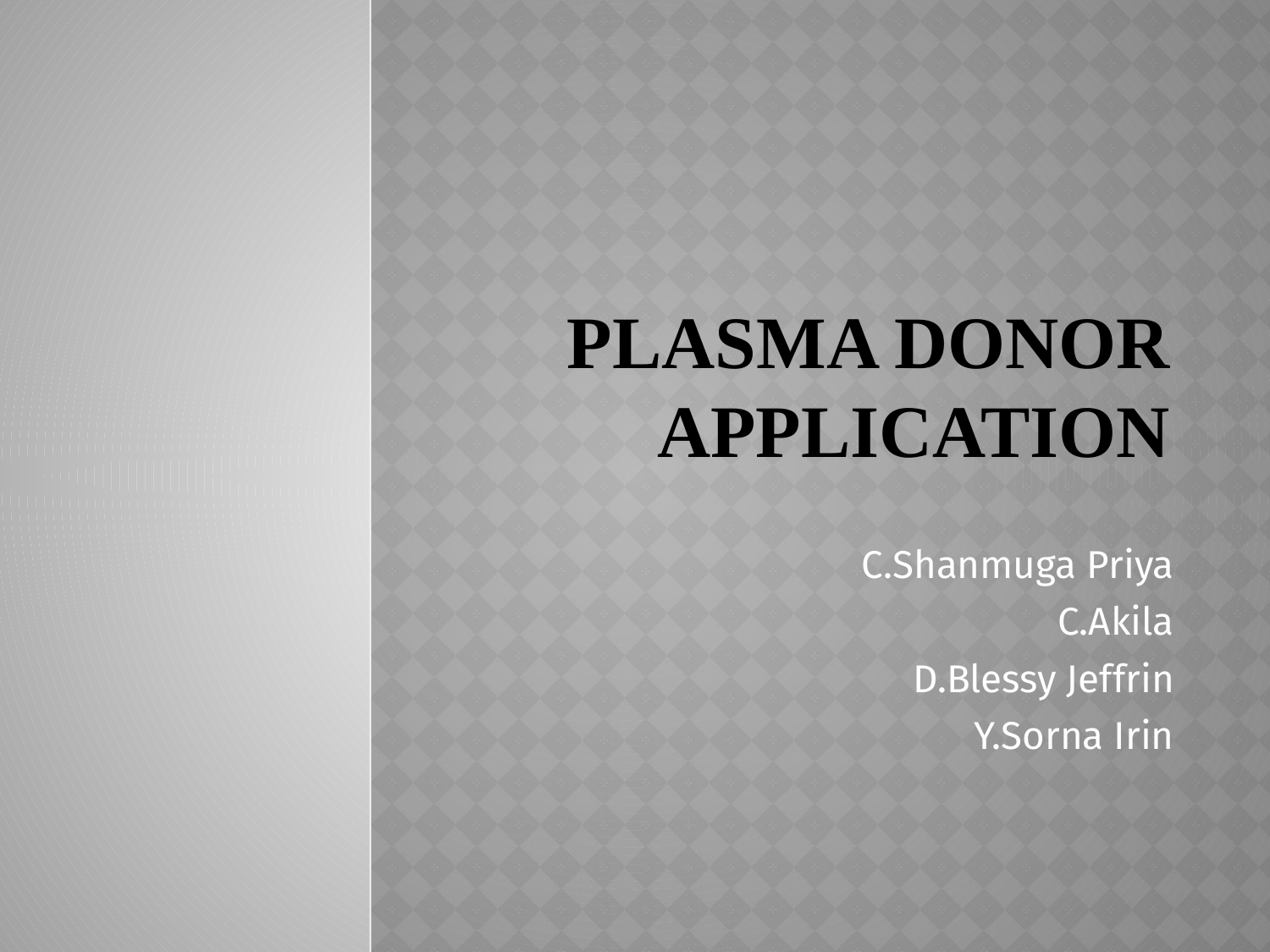

# plasma donor application
C.Shanmuga Priya
C.Akila
D.Blessy Jeffrin
Y.Sorna Irin